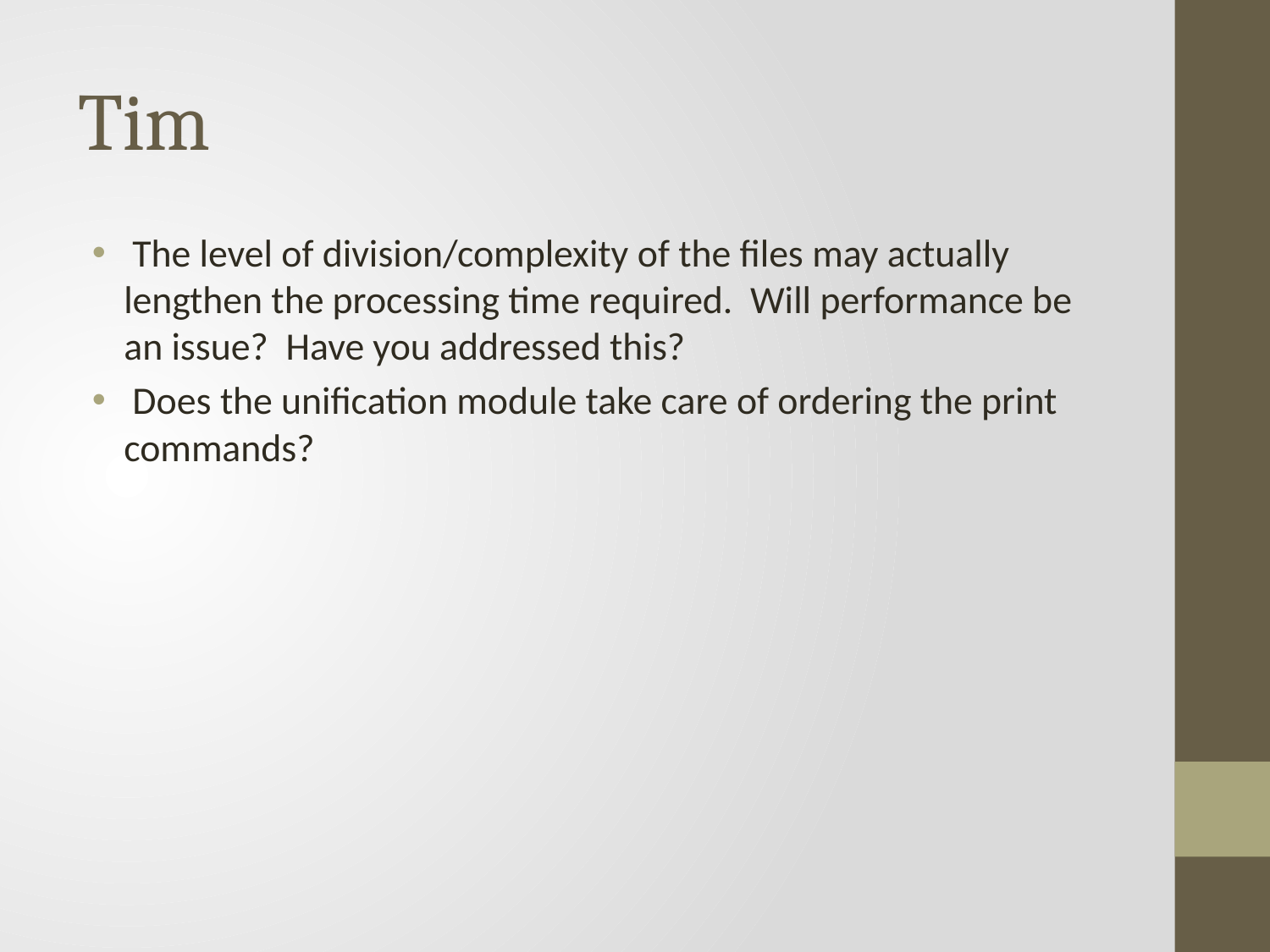

# Tim
 The level of division/complexity of the files may actually lengthen the processing time required.  Will performance be an issue?  Have you addressed this?
 Does the unification module take care of ordering the print commands?